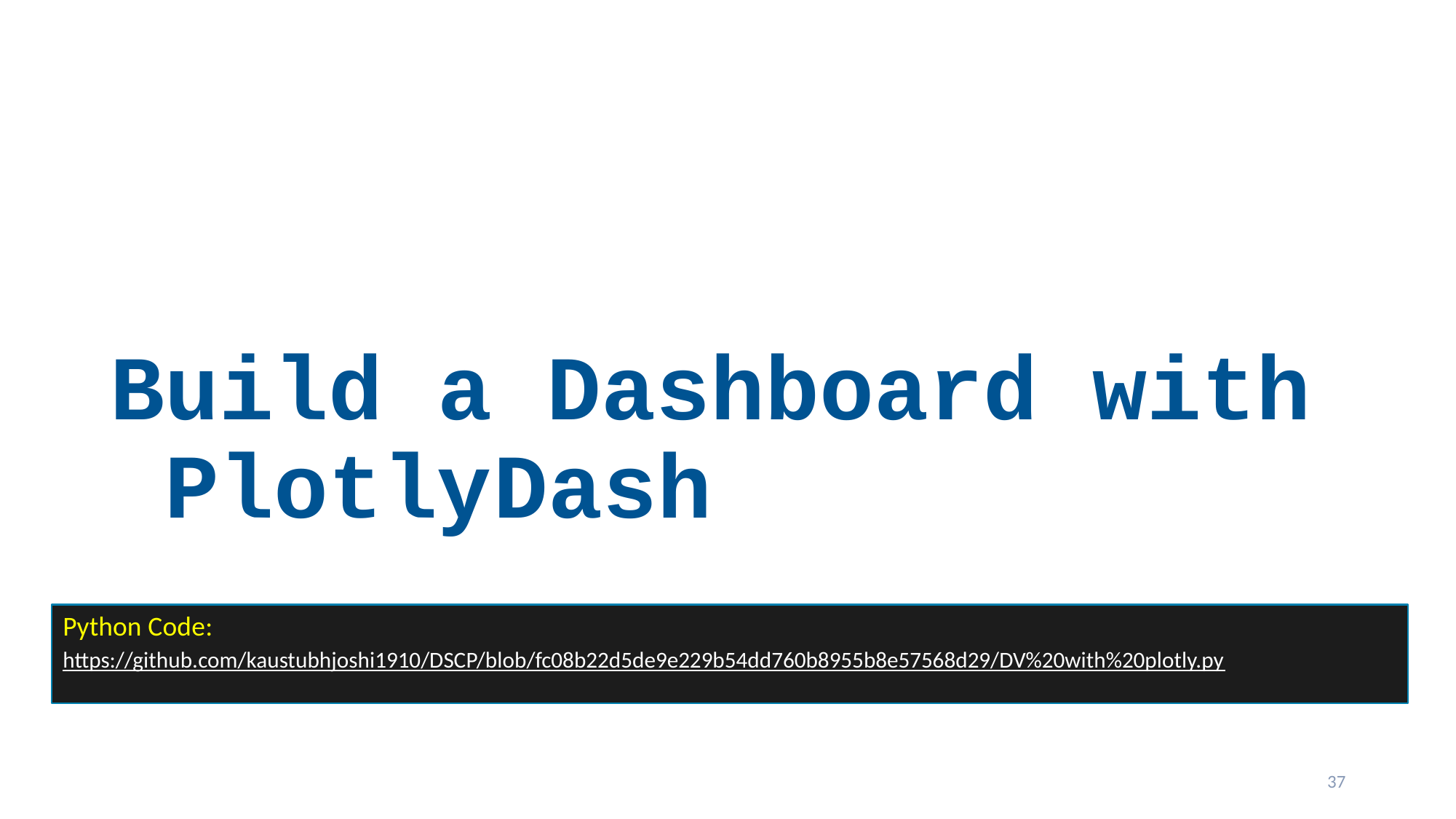

Build a Dashboard with  Plotly	Dash
Python Code:
https://github.com/kaustubhjoshi1910/DSCP/blob/fc08b22d5de9e229b54dd760b8955b8e57568d29/DV%20with%20plotly.py

37